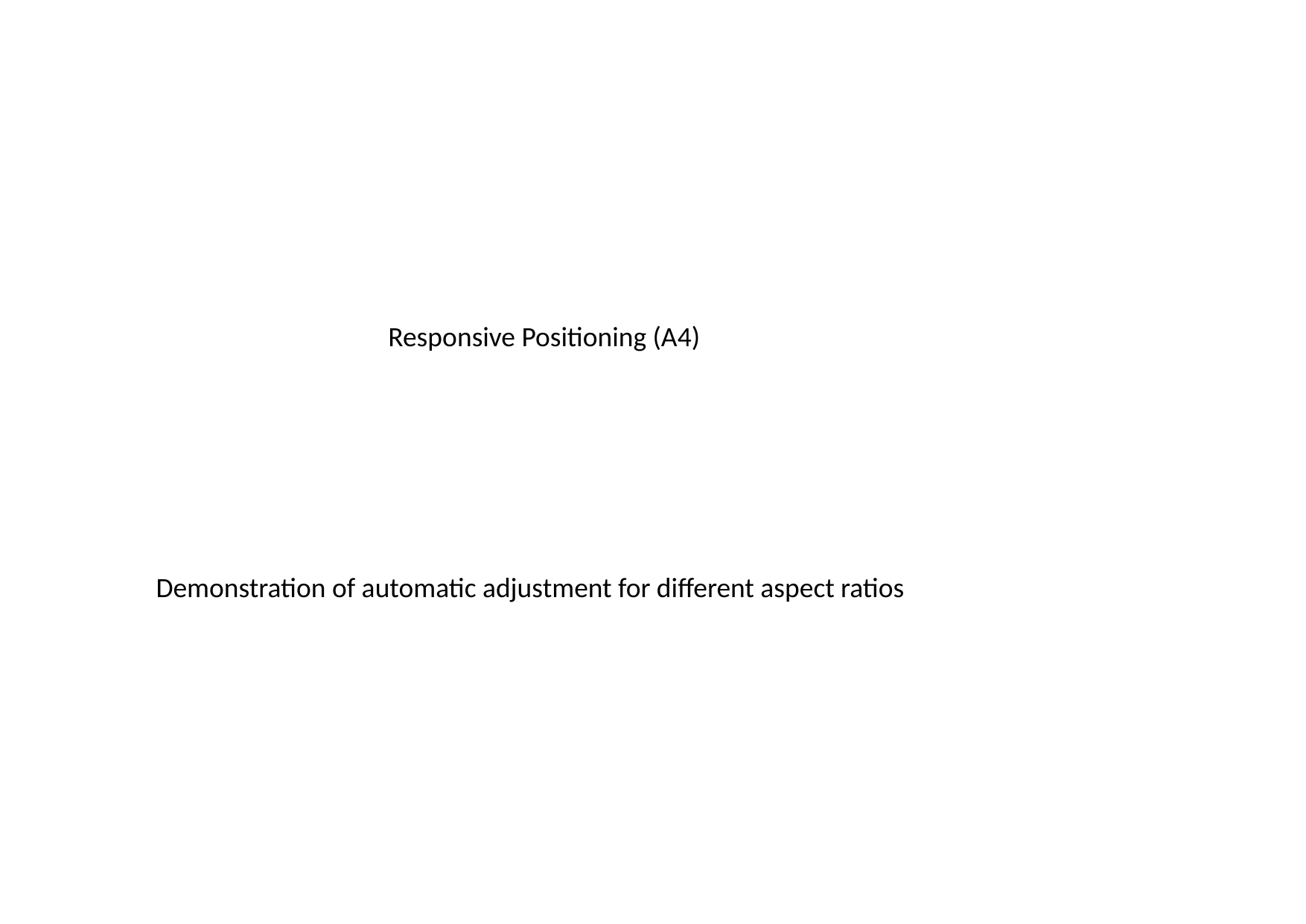

Responsive Positioning (A4)
Demonstration of automatic adjustment for different aspect ratios